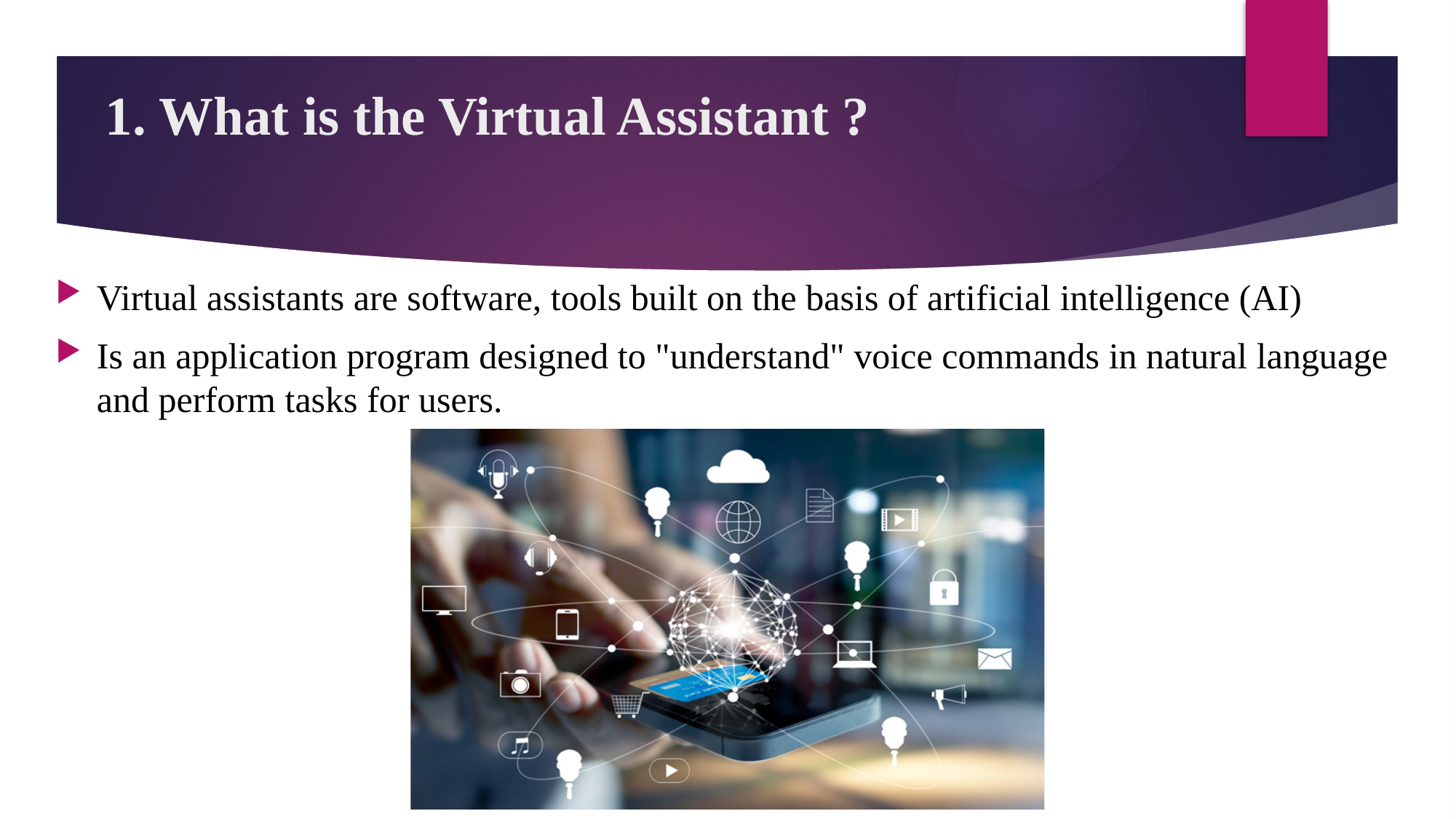

# 1. What is the Virtual Assistant ?
Virtual assistants are software, tools built on the basis of artificial intelligence (AI)
Is an application program designed to "understand" voice commands in natural language and perform tasks for users.